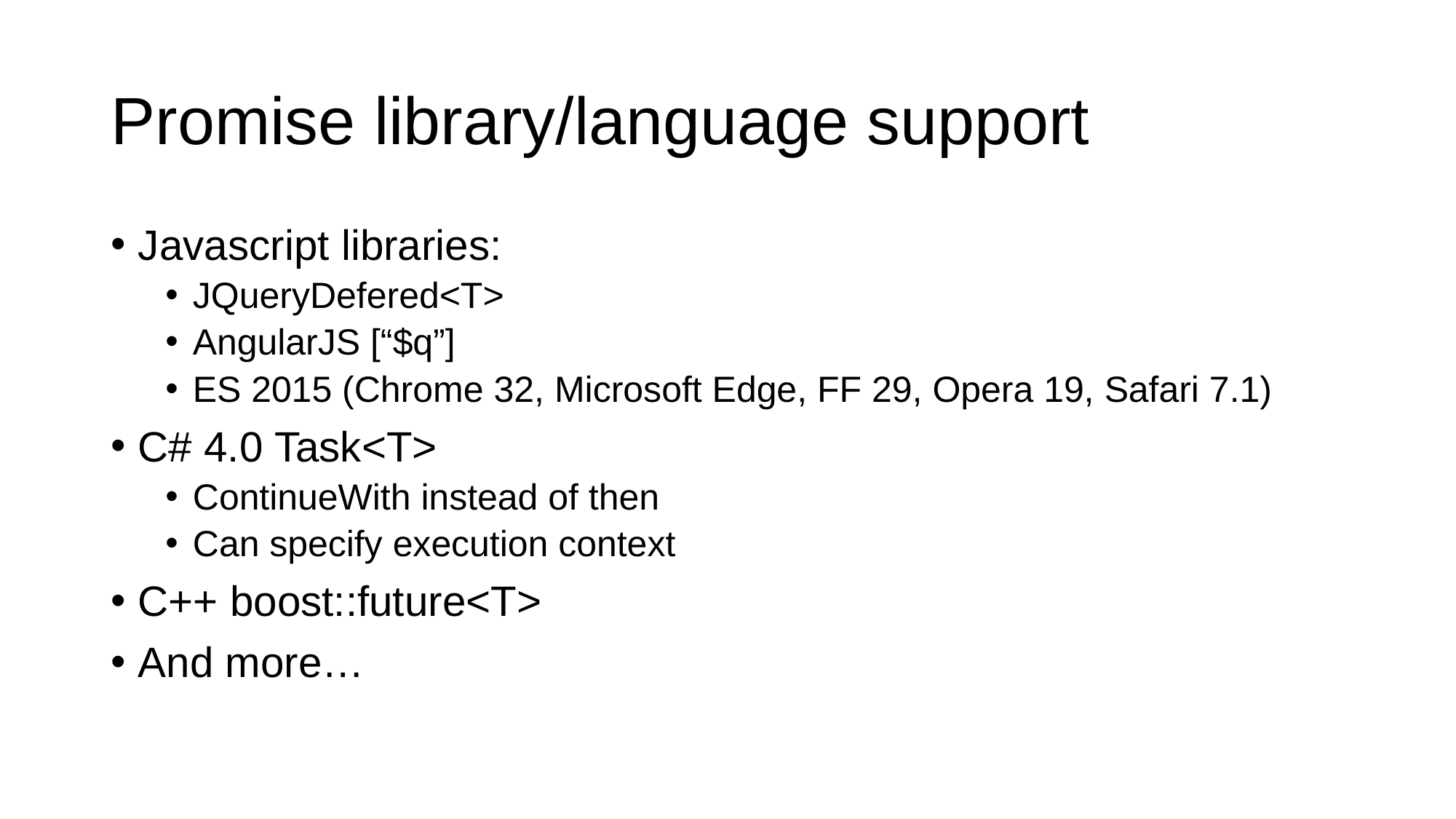

# Promise library/language support
Javascript libraries:
JQueryDefered<T>
AngularJS [“$q”]
ES 2015 (Chrome 32, Microsoft Edge, FF 29, Opera 19, Safari 7.1)
C# 4.0 Task<T>
ContinueWith instead of then
Can specify execution context
C++ boost::future<T>
And more…